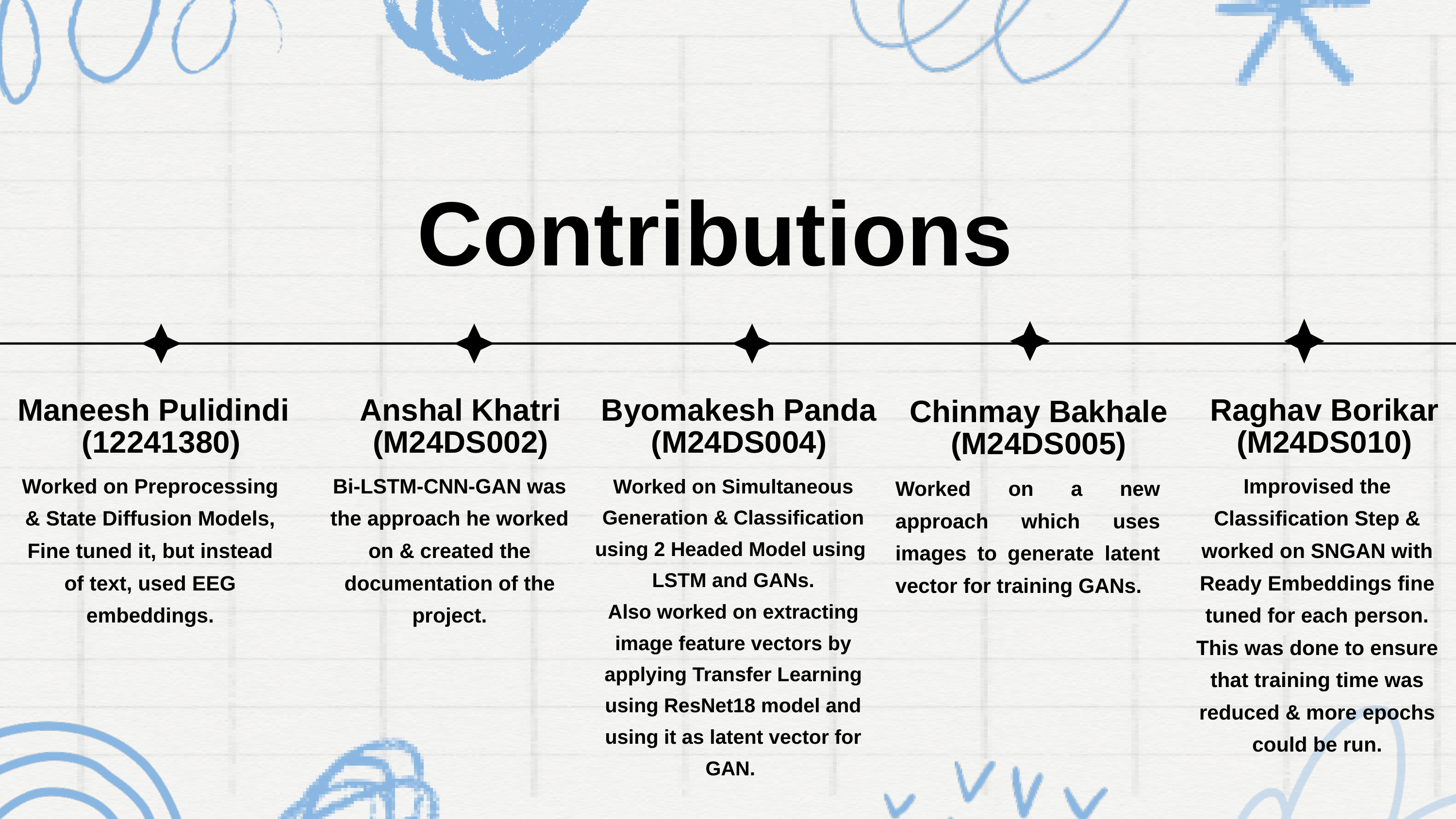

Contributions

Maneesh Pulidindi
(12241380)
Anshal Khatri (M24DS002)
Byomakesh Panda (M24DS004)
Raghav Borikar (M24DS010)
Chinmay Bakhale (M24DS005)
Worked on Preprocessing & State Diffusion Models, Fine tuned it, but instead of text, used EEG embeddings.
Bi-LSTM-CNN-GAN was the approach he worked on & created the documentation of the project.

Improvised the Classification Step & worked on SNGAN with Ready Embeddings fine tuned for each person. This was done to ensure that training time was reduced & more epochs could be run.
Worked on Simultaneous Generation & Classification using 2 Headed Model using  LSTM and GANs.
Also worked on extracting image feature vectors by applying Transfer Learning using ResNet18 model and using it as latent vector for GAN.
Worked on a new approach which uses images to generate latent vector for training GANs.